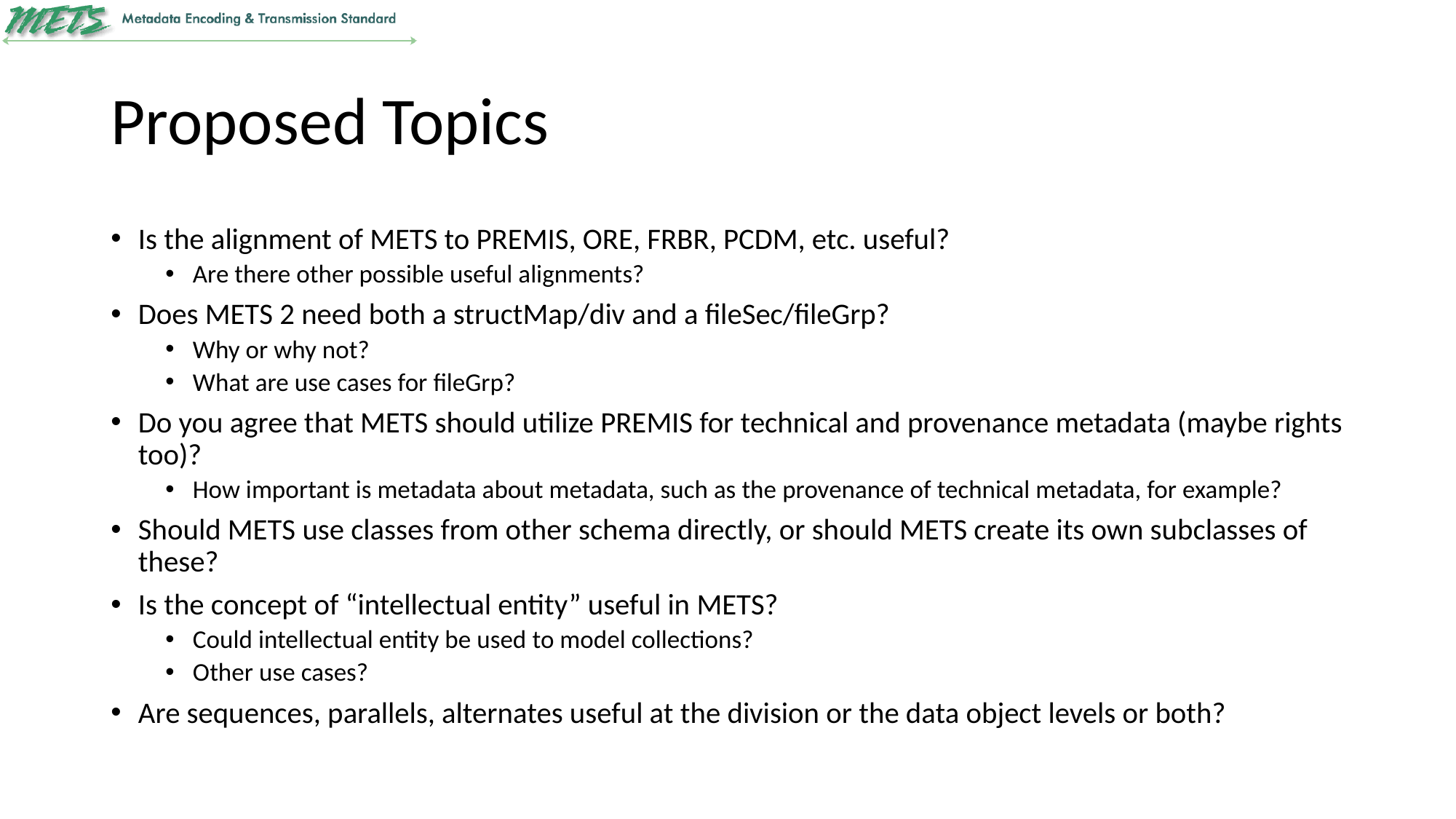

# Proposed Topics
Is the alignment of METS to PREMIS, ORE, FRBR, PCDM, etc. useful?
Are there other possible useful alignments?
Does METS 2 need both a structMap/div and a fileSec/fileGrp?
Why or why not?
What are use cases for fileGrp?
Do you agree that METS should utilize PREMIS for technical and provenance metadata (maybe rights too)?
How important is metadata about metadata, such as the provenance of technical metadata, for example?
Should METS use classes from other schema directly, or should METS create its own subclasses of these?
Is the concept of “intellectual entity” useful in METS?
Could intellectual entity be used to model collections?
Other use cases?
Are sequences, parallels, alternates useful at the division or the data object levels or both?